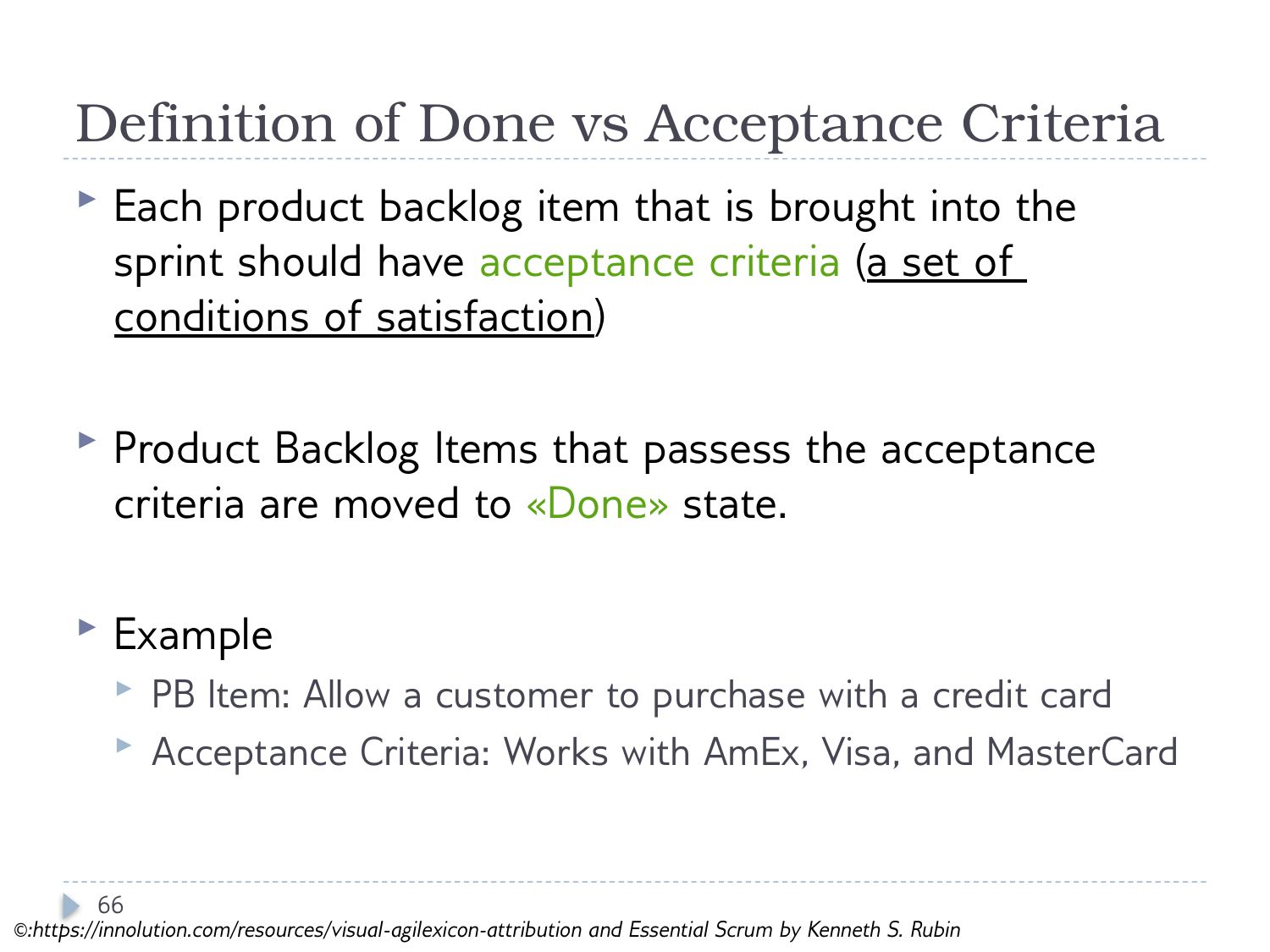

# Definition of Done vs Acceptance Criteria
Each product backlog item that is brought into the sprint should have acceptance criteria (a set of conditions of satisfaction)

Product Backlog Items that passess the acceptance criteria are moved to «Done» state.

Example
PB Item: Allow a customer to purchase with a credit card
Acceptance Criteria: Works with AmEx, Visa, and MasterCard
66
©:https://innolution.com/resources/visual-agilexicon-attribution and Essential Scrum by Kenneth S. Rubin